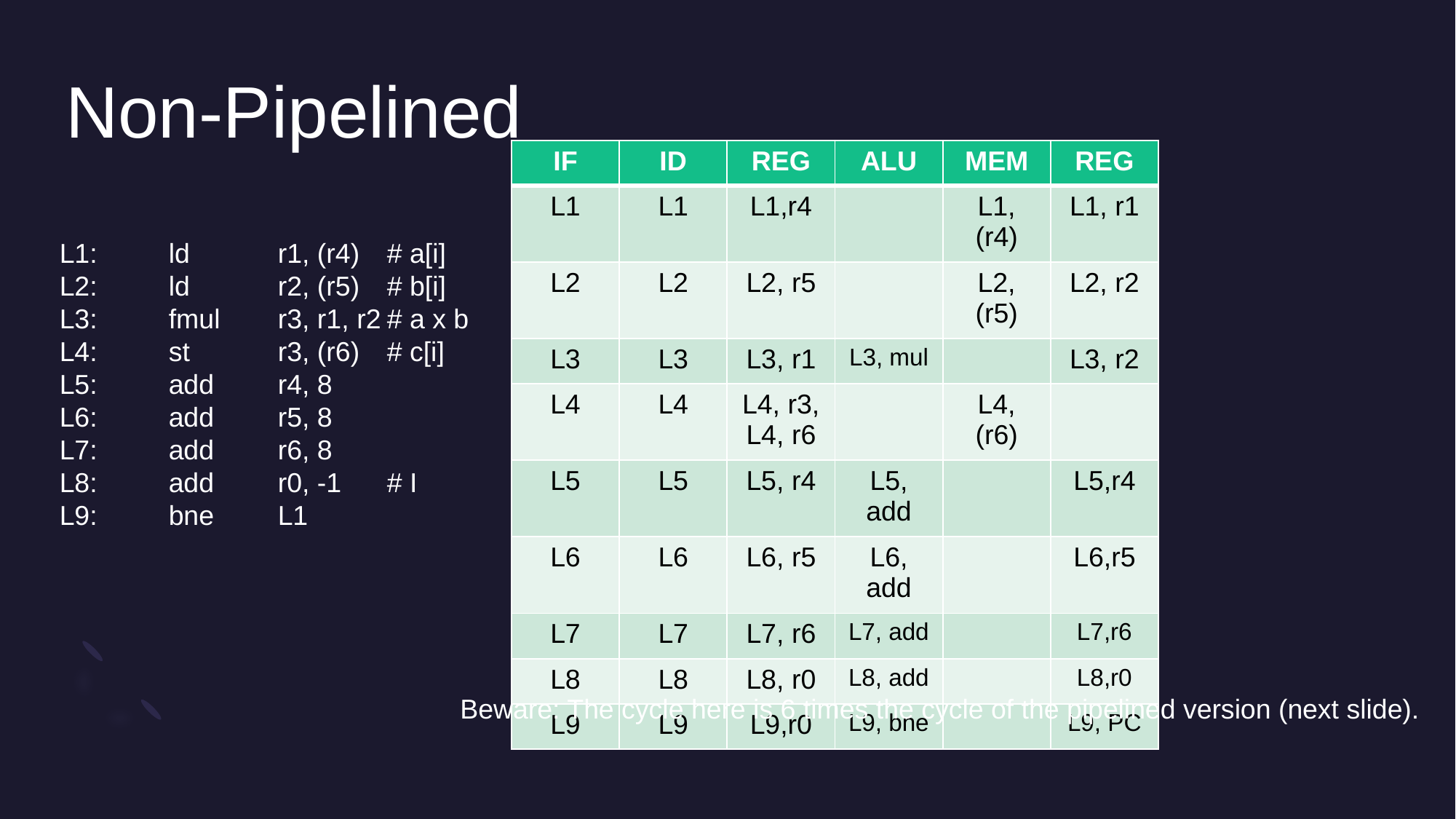

# Non-Pipelined
| IF | ID | REG | ALU | MEM | REG |
| --- | --- | --- | --- | --- | --- |
| L1 | L1 | L1,r4 |  | L1, (r4) | L1, r1 |
| L2 | L2 | L2, r5 |  | L2, (r5) | L2, r2 |
| L3 | L3 | L3, r1 | L3, mul |  | L3, r2 |
| L4 | L4 | L4, r3, L4, r6 |  | L4, (r6) |  |
| L5 | L5 | L5, r4 | L5, add |  | L5,r4 |
| L6 | L6 | L6, r5 | L6, add |  | L6,r5 |
| L7 | L7 | L7, r6 | L7, add |  | L7,r6 |
| L8 | L8 | L8, r0 | L8, add |  | L8,r0 |
| L9 | L9 | L9,r0 | L9, bne |  | L9, PC |
L1:	ld 	r1, (r4)	# a[i]
L2:	ld 	r2, (r5)	# b[i]
L3:	fmul 	r3, r1, r2	# a x b
L4:	st	r3, (r6)	# c[i]
L5:	add	r4, 8
L6:	add	r5, 8
L7:	add	r6, 8
L8:	add	r0, -1	# I
L9:	bne	L1
Beware: The cycle here is 6 times the cycle of the pipelined version (next slide).